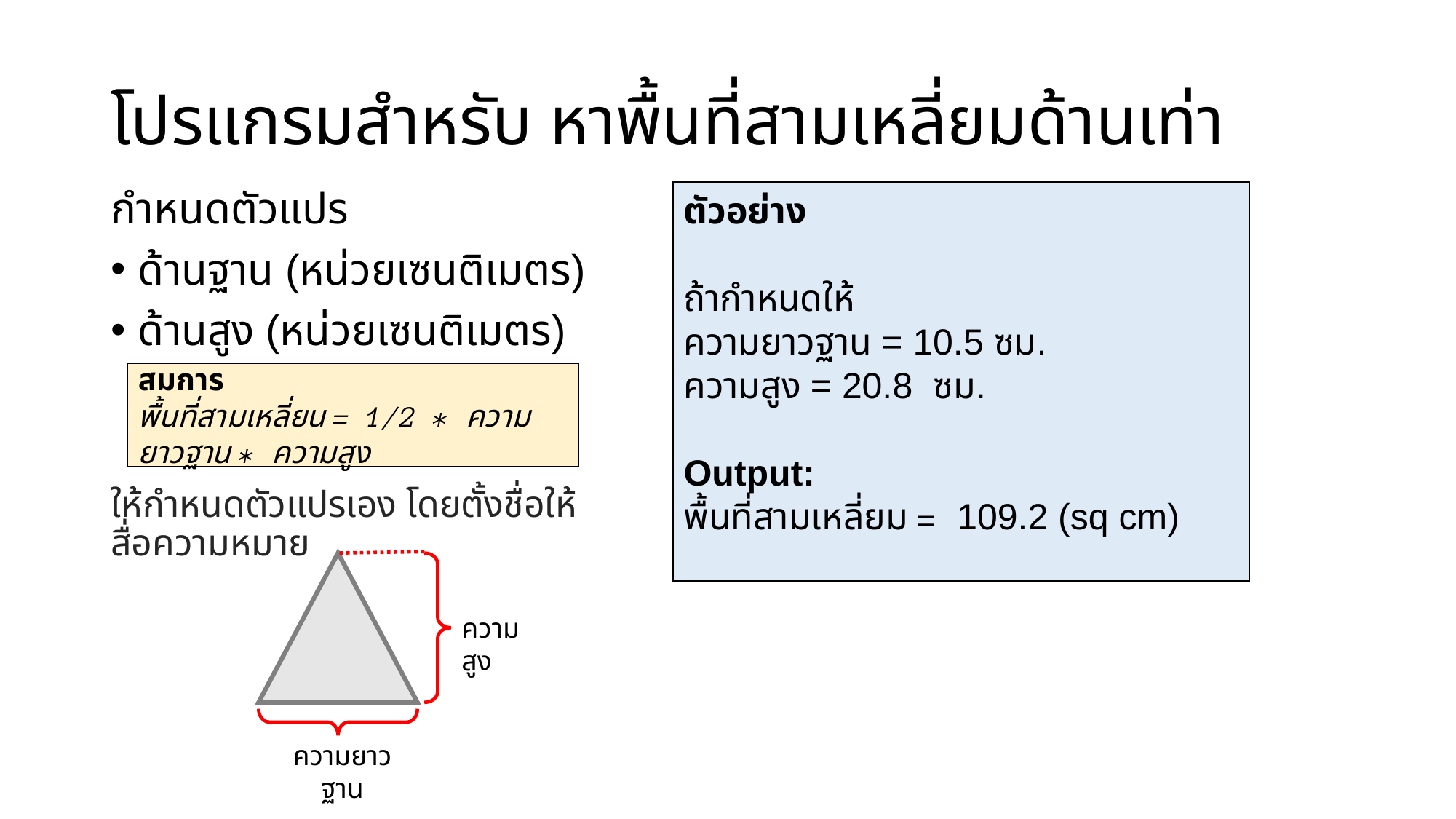

# โปรแกรมสำหรับ หาพื้นที่สามเหลี่ยมด้านเท่า
กำหนดตัวแปร
ด้านฐาน (หน่วยเซนติเมตร)
ด้านสูง (หน่วยเซนติเมตร)

ให้กำหนดตัวแปรเอง โดยตั้งชื่อให้สื่อความหมาย
ตัวอย่าง

ถ้ากำหนดให้
ความยาวฐาน = 10.5 ซม.
ความสูง = 20.8  ซม.
Output:
พื้นที่สามเหลี่ยม = 109.2 (sq cm)

สมการ
พื้นที่สามเหลี่ยน = 1/2 * ความยาวฐาน * ความสูง

ความสูง

ความยาวฐาน